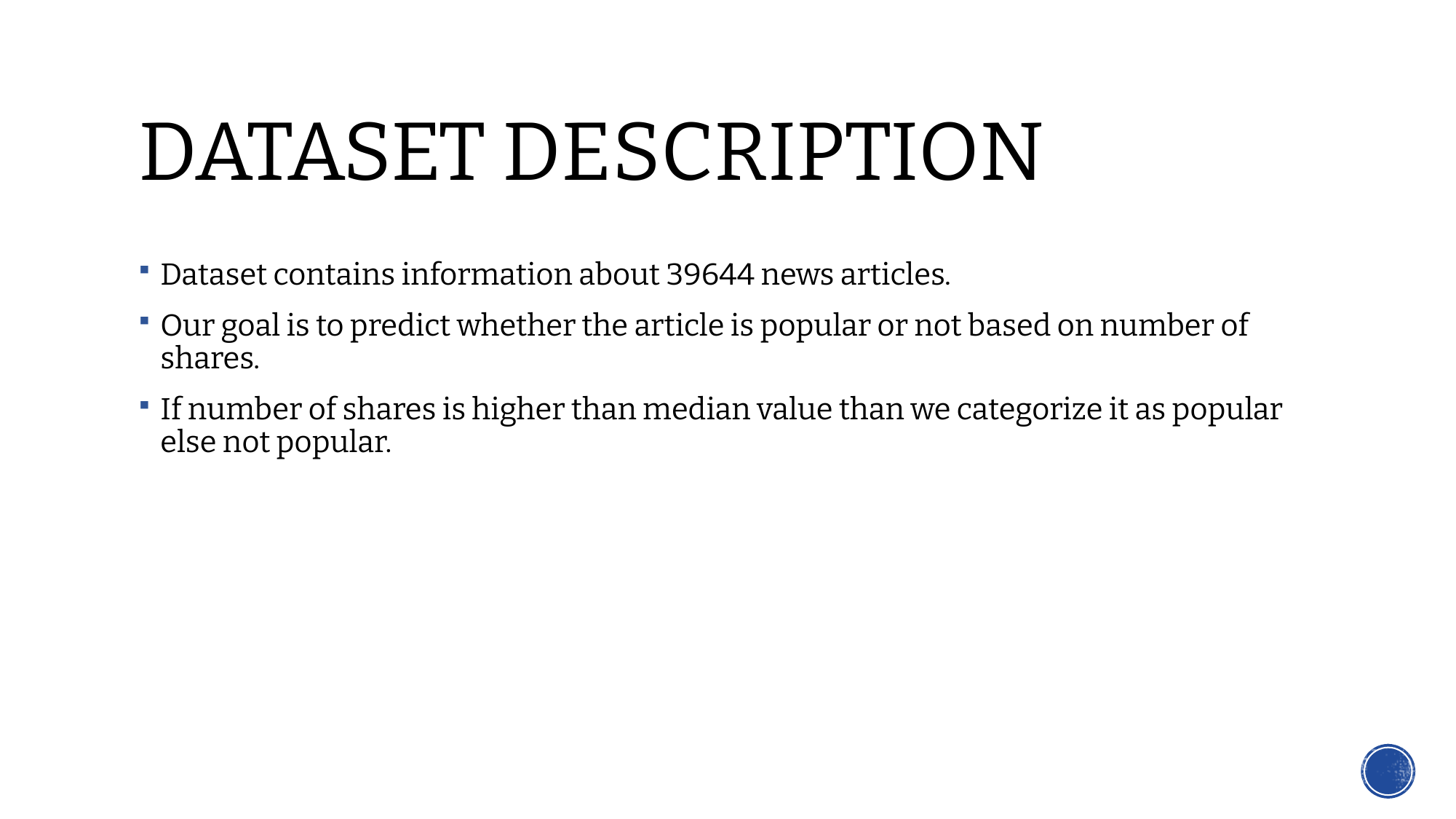

# Dataset Description
Dataset contains information about 39644 news articles.
Our goal is to predict whether the article is popular or not based on number of shares.
If number of shares is higher than median value than we categorize it as popular else not popular.